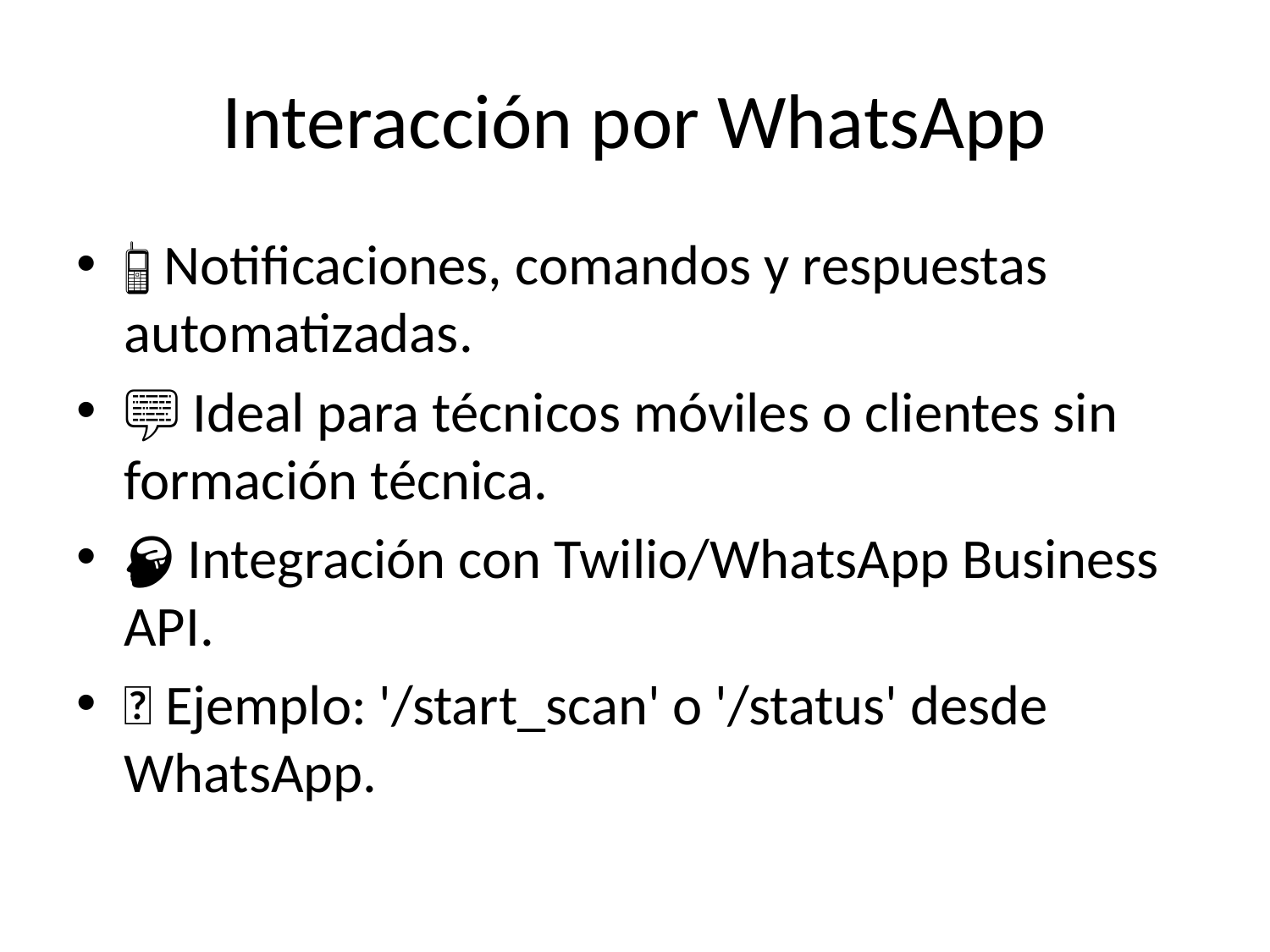

# Interacción por WhatsApp
📱 Notificaciones, comandos y respuestas automatizadas.
💬 Ideal para técnicos móviles o clientes sin formación técnica.
🧠 Integración con Twilio/WhatsApp Business API.
🧪 Ejemplo: '/start_scan' o '/status' desde WhatsApp.